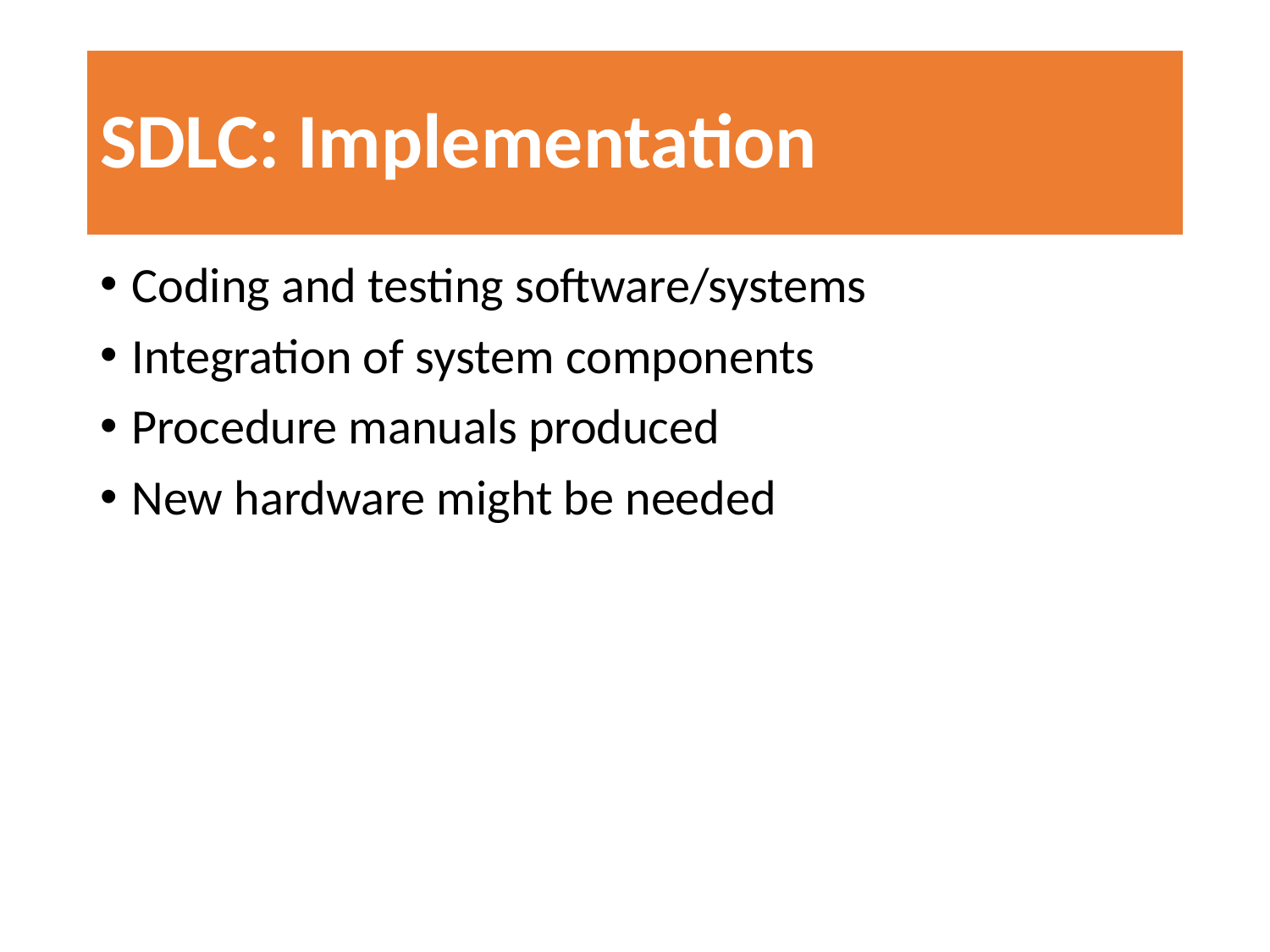

# SDLC: Implementation
Coding and testing software/systems
Integration of system components
Procedure manuals produced
New hardware might be needed
7